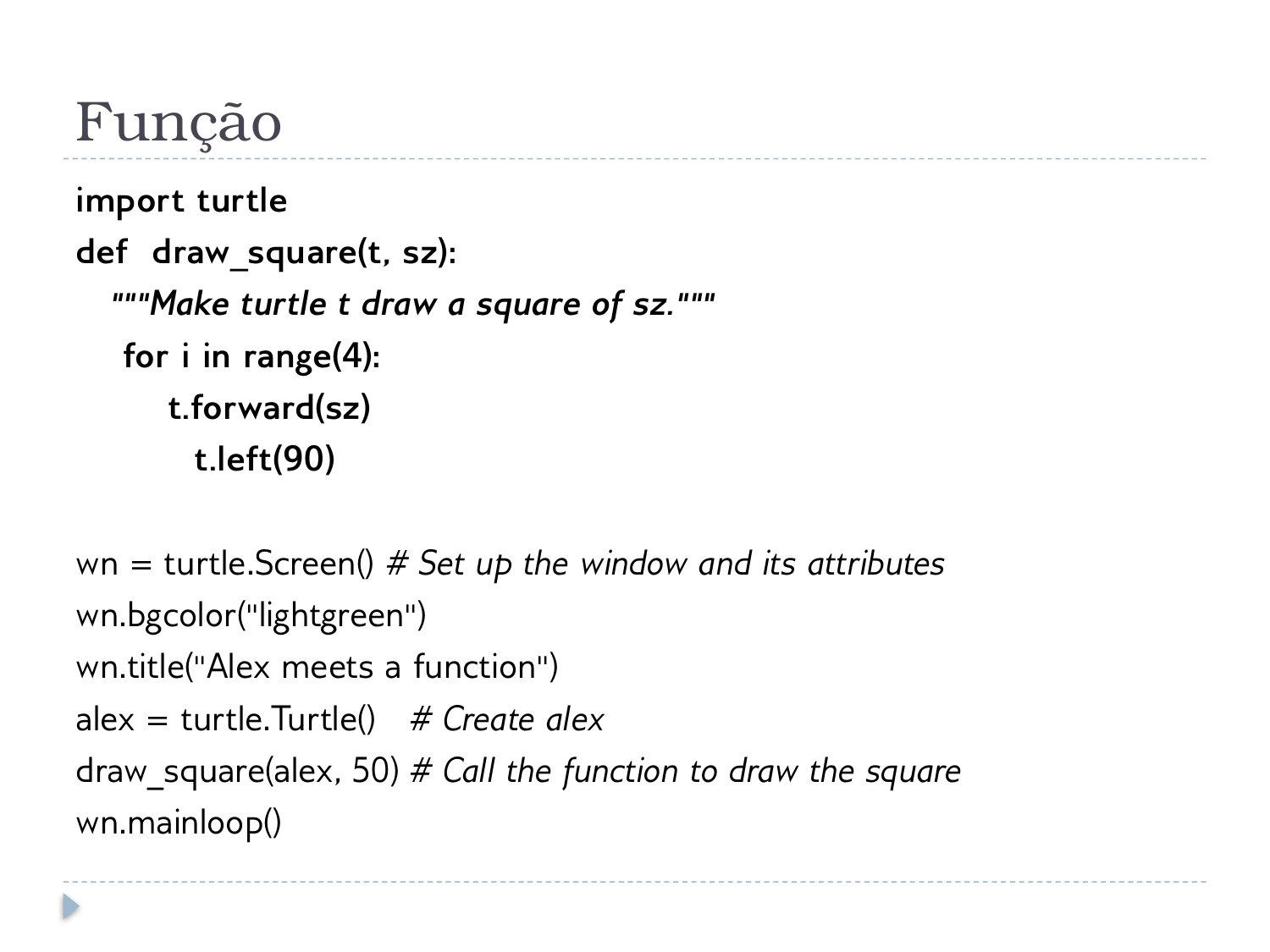

# Função
import turtle
def  draw_square(t, sz):
	"""Make turtle t draw a square of sz."""
    for i in range(4):
	     t.forward(sz)
          t.left(90)

wn = turtle.Screen() # Set up the window and its attributes
wn.bgcolor("lightgreen")
wn.title("Alex meets a function")
alex = turtle.Turtle() 	# Create alex
draw_square(alex, 50)	# Call the function to draw the square
wn.mainloop()